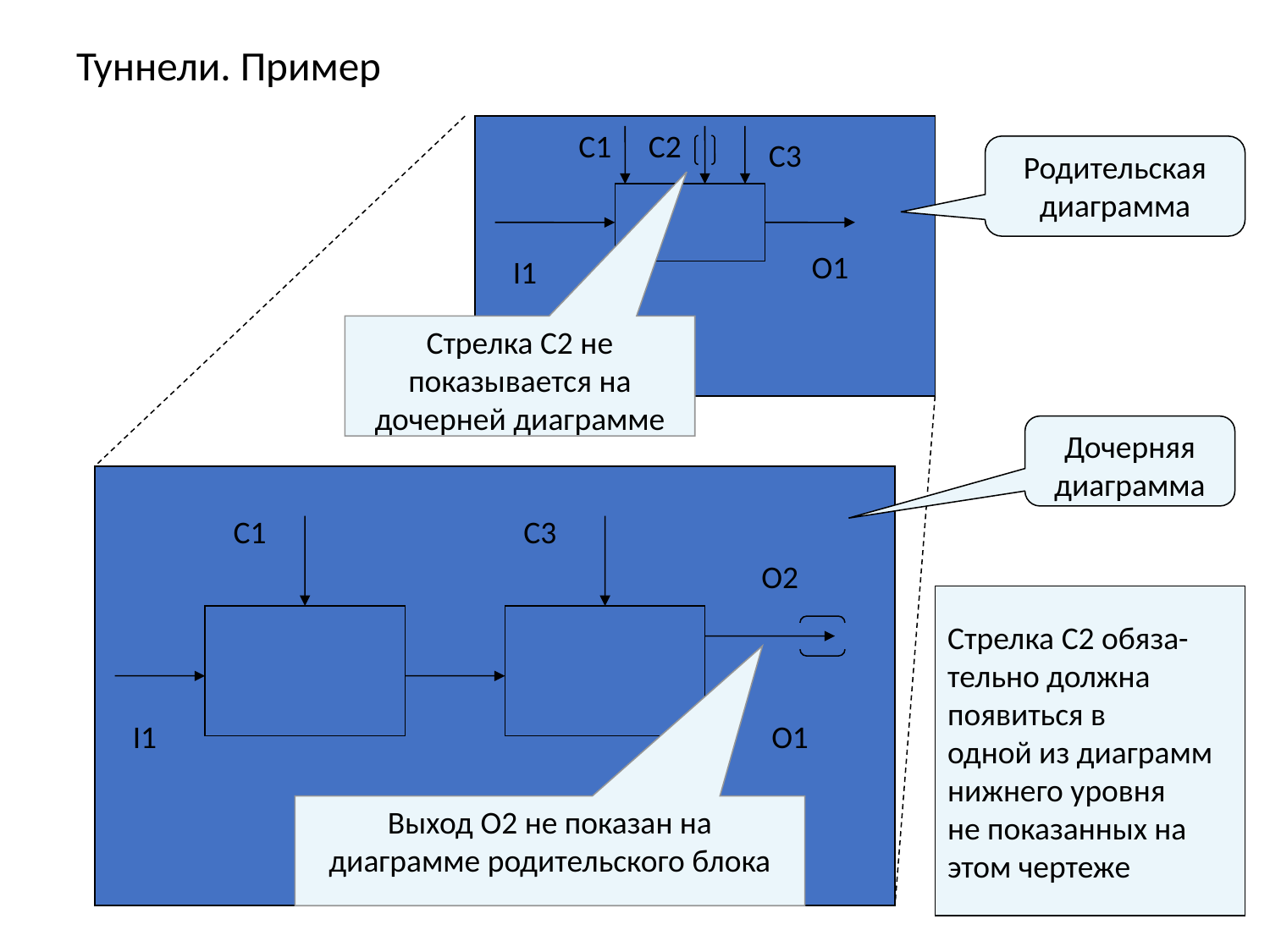

# Туннели. Пример

С1

С2

С3
Родительская диаграмма
O1
I1
Стрелка С2 не показывается на дочерней диаграмме

Дочерняя диаграмма

С1
С3

O2

I1
O1
Выход O2 не показан на
диаграмме родительского блока
Стрелка С2 обяза-
тельно должна
появиться в
одной из диаграмм
нижнего уровня
не показанных на
этом чертеже